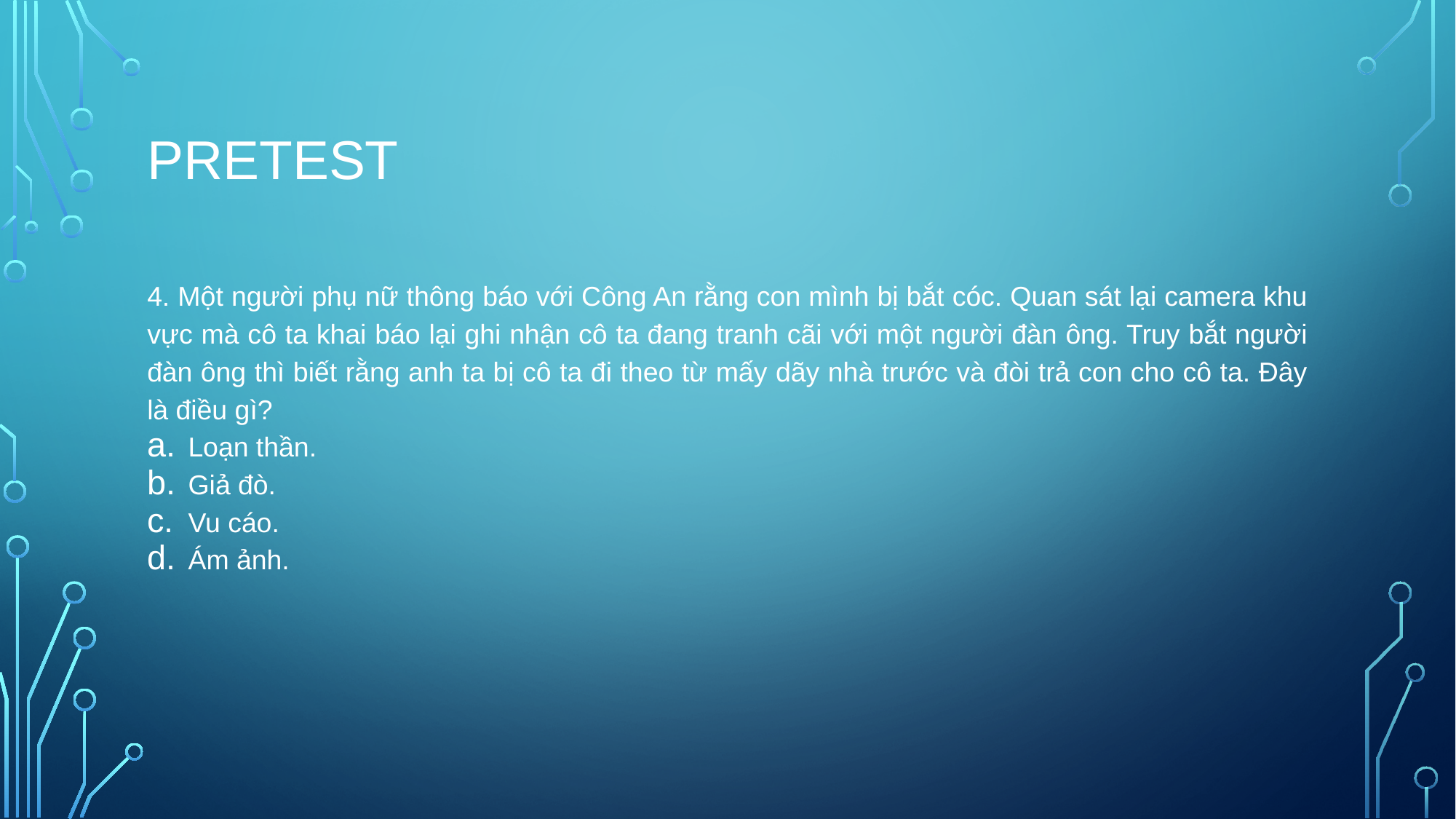

# pretest
4. Một người phụ nữ thông báo với Công An rằng con mình bị bắt cóc. Quan sát lại camera khu vực mà cô ta khai báo lại ghi nhận cô ta đang tranh cãi với một người đàn ông. Truy bắt người đàn ông thì biết rằng anh ta bị cô ta đi theo từ mấy dãy nhà trước và đòi trả con cho cô ta. Đây là điều gì?
Loạn thần.
Giả đò.
Vu cáo.
Ám ảnh.